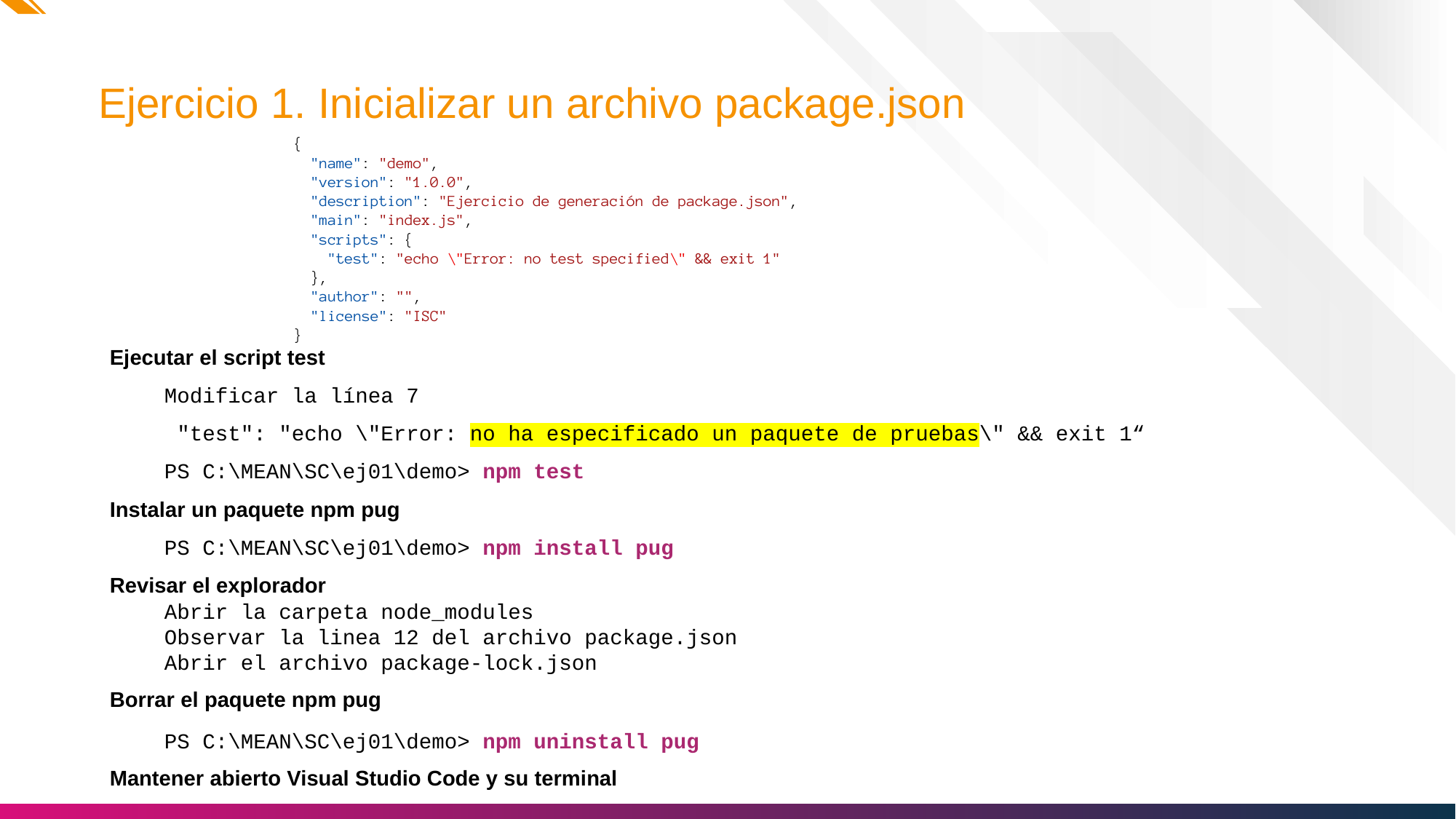

# Ejercicio 1. Inicializar un archivo package.json
{
  "name": "demo",
  "version": "1.0.0",
  "description": "Ejercicio de generación de package.json",
  "main": "index.js",
  "scripts": {
    "test": "echo \"Error: no test specified\" && exit 1"
  },
  "author": "",
  "license": "ISC"
}
Ejecutar el script test
Modificar la línea 7
 "test": "echo \"Error: no ha especificado un paquete de pruebas\" && exit 1“
PS C:\MEAN\SC\ej01\demo> npm test
Instalar un paquete npm pug
PS C:\MEAN\SC\ej01\demo> npm install pug
Revisar el explorador
Abrir la carpeta node_modules
Observar la linea 12 del archivo package.json
Abrir el archivo package-lock.json
Borrar el paquete npm pug
PS C:\MEAN\SC\ej01\demo> npm uninstall pug
Mantener abierto Visual Studio Code y su terminal